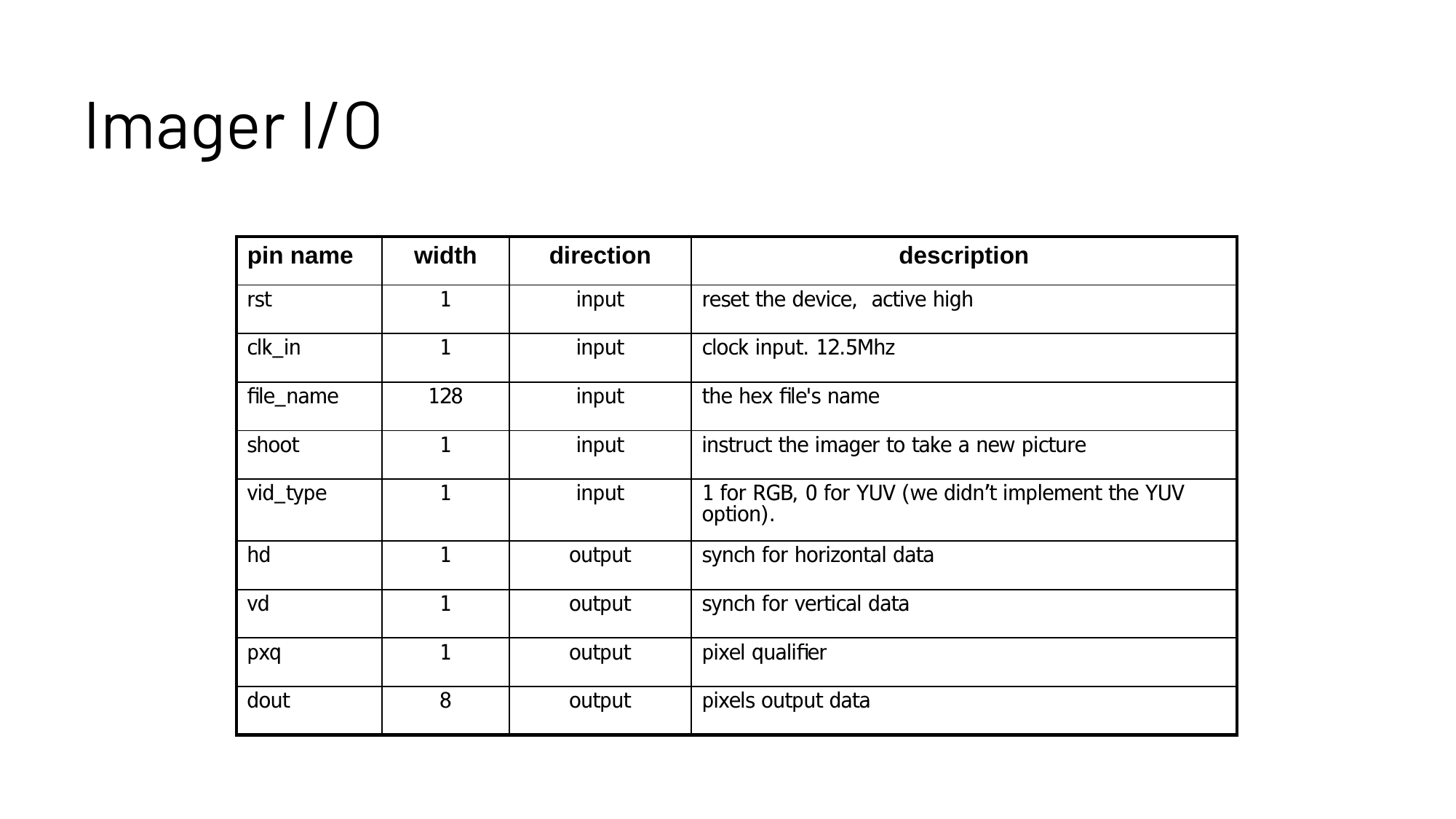

# Imager I/O
| pin name | width | direction | description |
| --- | --- | --- | --- |
| rst | 1 | input | reset the device, active high |
| clk\_in | 1 | input | clock input. 12.5Mhz |
| file\_name | 128 | input | the hex file's name |
| shoot | 1 | input | instruct the imager to take a new picture |
| vid\_type | 1 | input | 1 for RGB, 0 for YUV (we didn’t implement the YUV option). |
| hd | 1 | output | synch for horizontal data |
| vd | 1 | output | synch for vertical data |
| pxq | 1 | output | pixel qualifier |
| dout | 8 | output | pixels output data |